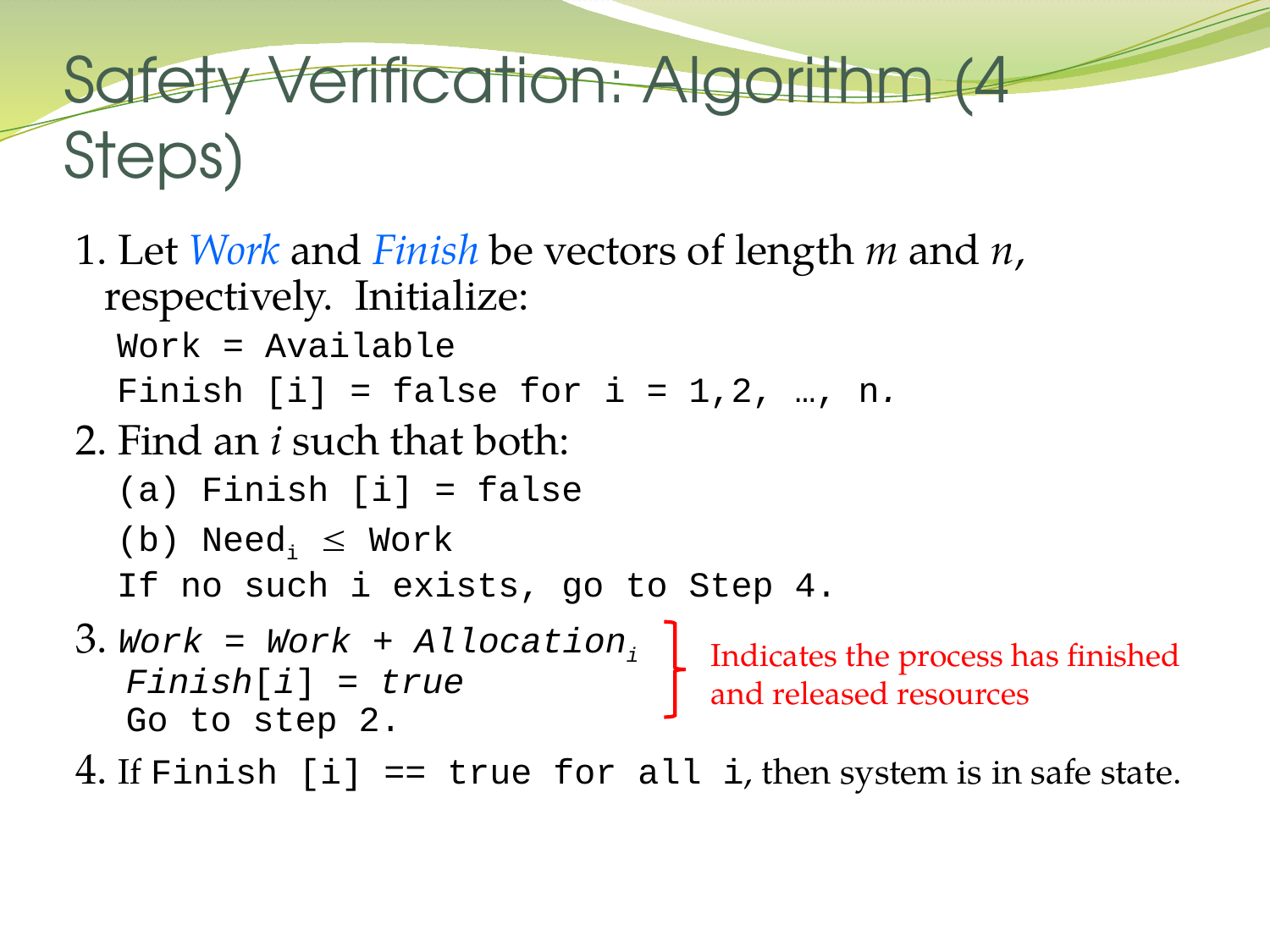

# Safety Verification: Algorithm (4 Steps)
1. Let Work and Finish be vectors of length m and n, respectively.  Initialize:
Work = Available
Finish [i] = false for i = 1,2, …, n.
2. Find an i such that both:
(a) Finish [i] = false
(b) Needi ≤ Work
If no such i exists, go to Step 4.
3. Work = Work + Allocationi
 Finish[i] = true
 Go to step 2.
4. If Finish [i] == true for all i, then system is in safe state.

Indicates the process has finished and released resources